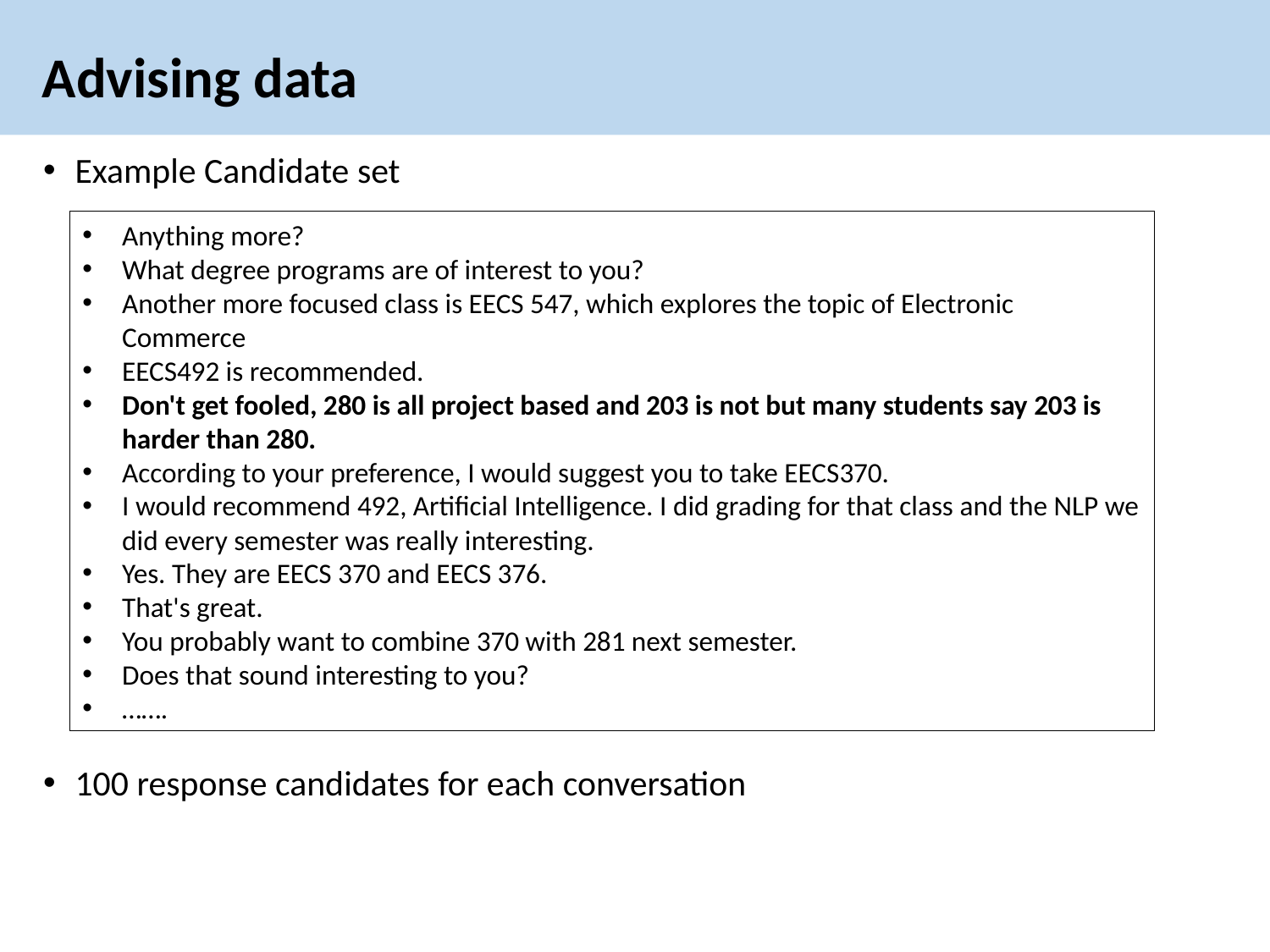

# Advising data
Example Candidate set

100 response candidates for each conversation
Anything more?
What degree programs are of interest to you?
Another more focused class is EECS 547, which explores the topic of Electronic Commerce
EECS492 is recommended.
Don't get fooled, 280 is all project based and 203 is not but many students say 203 is harder than 280.
According to your preference, I would suggest you to take EECS370.
I would recommend 492, Artificial Intelligence. I did grading for that class and the NLP we did every semester was really interesting.
Yes. They are EECS 370 and EECS 376.
That's great.
You probably want to combine 370 with 281 next semester.
Does that sound interesting to you?
…….